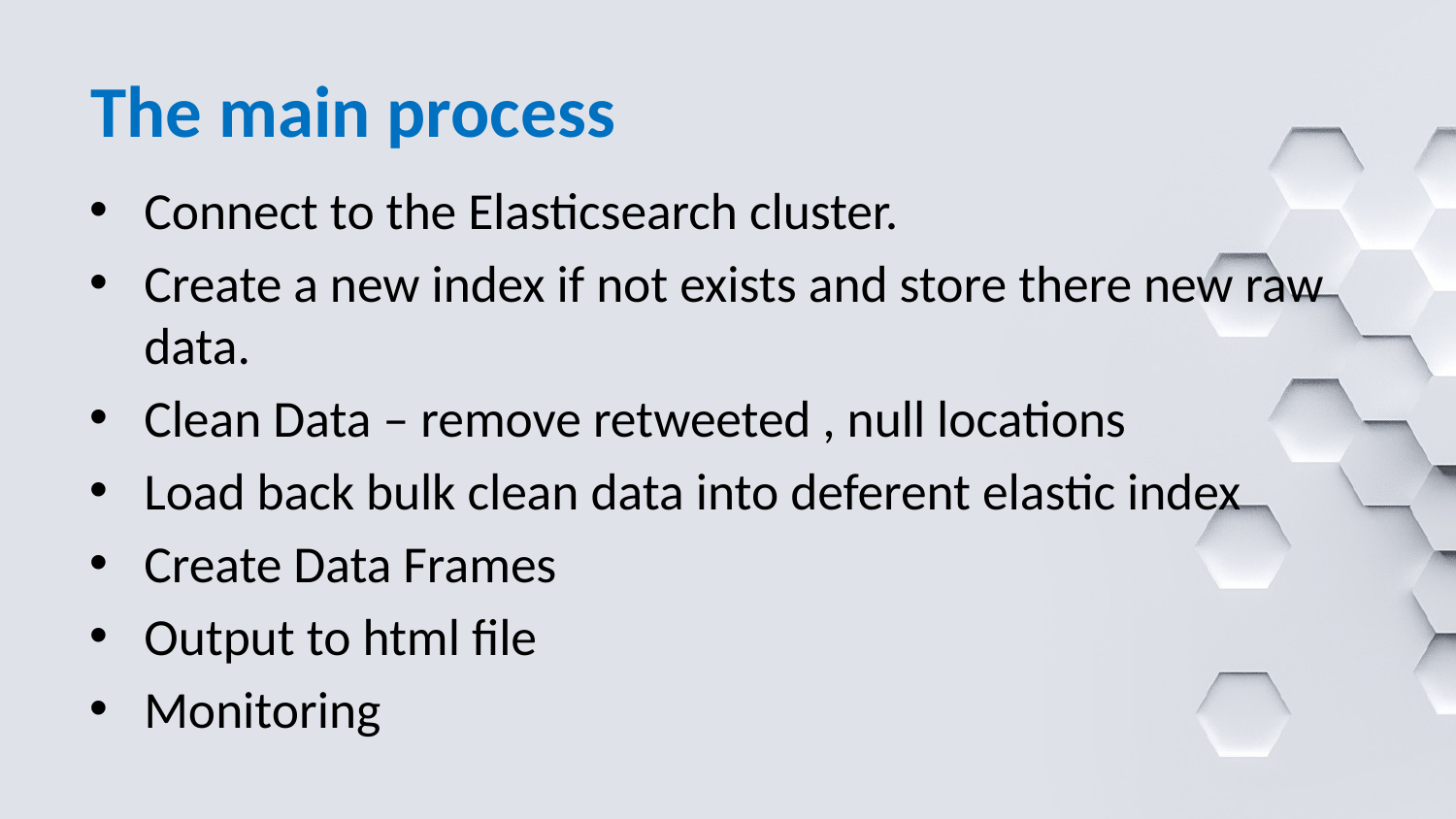

# The main process
Connect to the Elasticsearch cluster.
Create a new index if not exists and store there new raw data.
Clean Data – remove retweeted , null locations
Load back bulk clean data into deferent elastic index
Create Data Frames
Output to html file
Monitoring